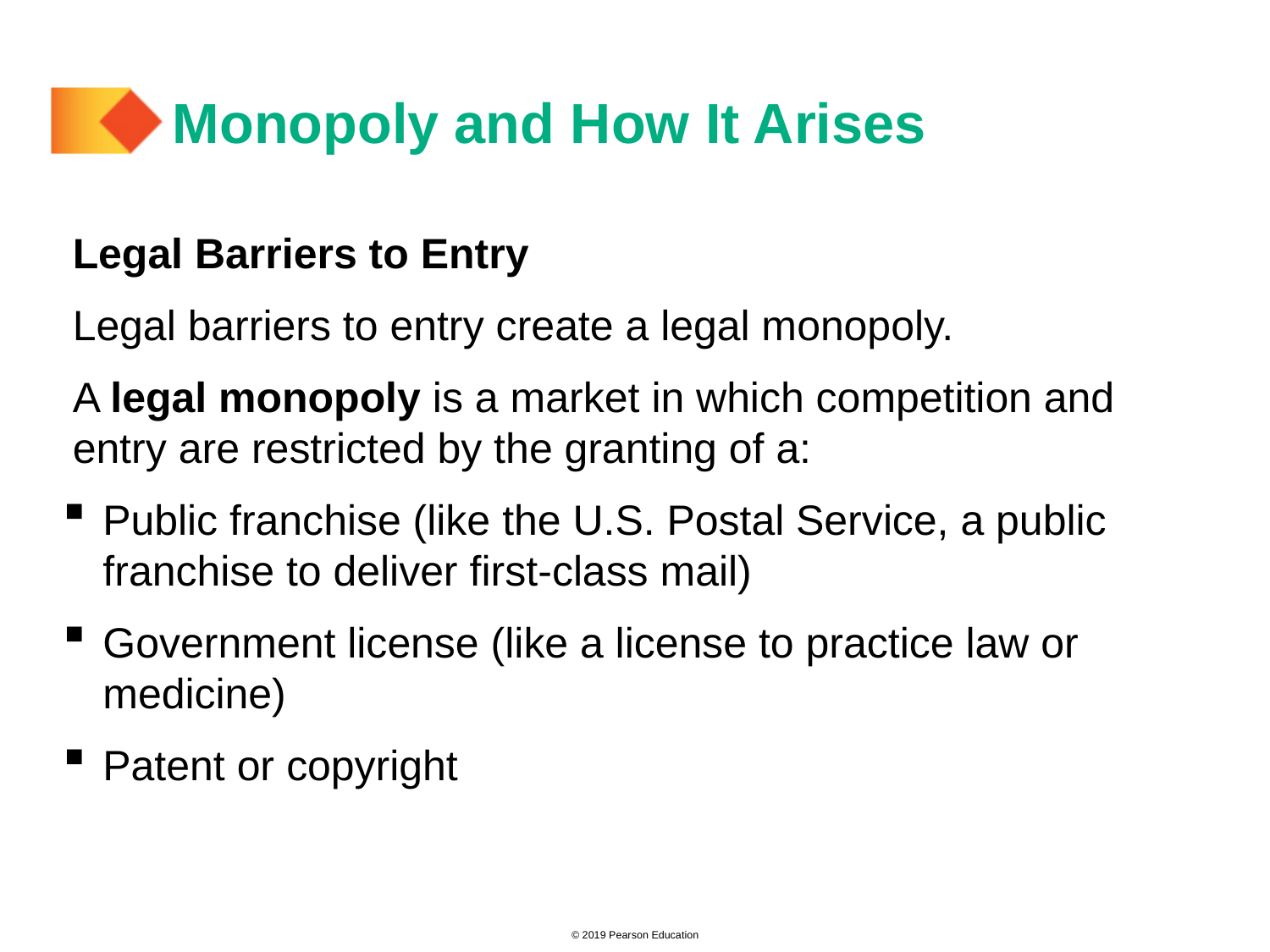

# Monopoly and How It Arises
Legal Barriers to Entry
Legal barriers to entry create a legal monopoly.
A legal monopoly is a market in which competition and  entry are restricted by the granting of a:
Public franchise (like the U.S. Postal Service, a public franchise to deliver first-class mail)
Government license (like a license to practice law or medicine)
Patent or copyright